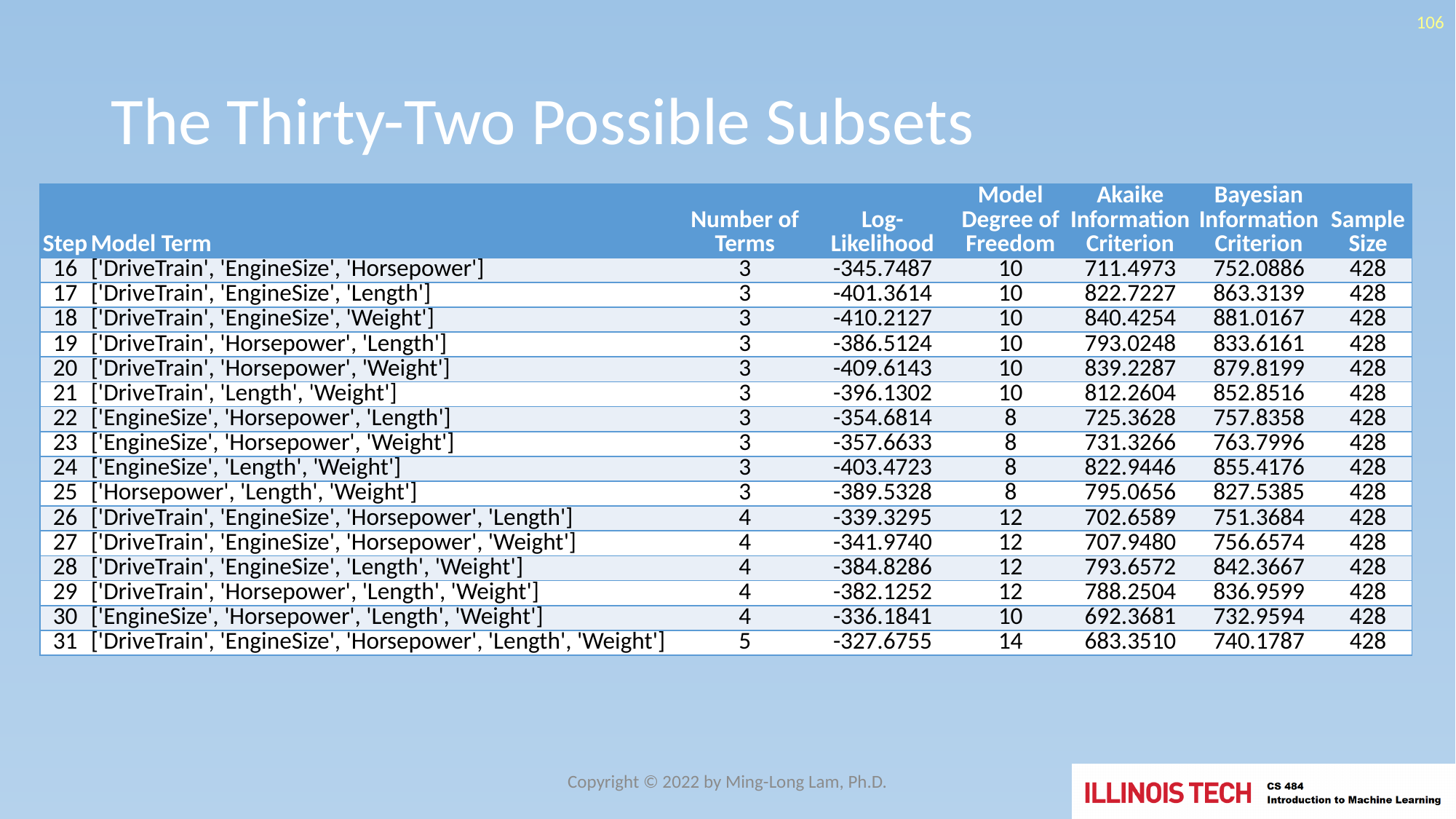

106
# The Thirty-Two Possible Subsets
| Step | Model Term | Number of Terms | Log-Likelihood | Model Degree of Freedom | Akaike Information Criterion | Bayesian Information Criterion | Sample Size |
| --- | --- | --- | --- | --- | --- | --- | --- |
| 16 | ['DriveTrain', 'EngineSize', 'Horsepower'] | 3 | -345.7487 | 10 | 711.4973 | 752.0886 | 428 |
| 17 | ['DriveTrain', 'EngineSize', 'Length'] | 3 | -401.3614 | 10 | 822.7227 | 863.3139 | 428 |
| 18 | ['DriveTrain', 'EngineSize', 'Weight'] | 3 | -410.2127 | 10 | 840.4254 | 881.0167 | 428 |
| 19 | ['DriveTrain', 'Horsepower', 'Length'] | 3 | -386.5124 | 10 | 793.0248 | 833.6161 | 428 |
| 20 | ['DriveTrain', 'Horsepower', 'Weight'] | 3 | -409.6143 | 10 | 839.2287 | 879.8199 | 428 |
| 21 | ['DriveTrain', 'Length', 'Weight'] | 3 | -396.1302 | 10 | 812.2604 | 852.8516 | 428 |
| 22 | ['EngineSize', 'Horsepower', 'Length'] | 3 | -354.6814 | 8 | 725.3628 | 757.8358 | 428 |
| 23 | ['EngineSize', 'Horsepower', 'Weight'] | 3 | -357.6633 | 8 | 731.3266 | 763.7996 | 428 |
| 24 | ['EngineSize', 'Length', 'Weight'] | 3 | -403.4723 | 8 | 822.9446 | 855.4176 | 428 |
| 25 | ['Horsepower', 'Length', 'Weight'] | 3 | -389.5328 | 8 | 795.0656 | 827.5385 | 428 |
| 26 | ['DriveTrain', 'EngineSize', 'Horsepower', 'Length'] | 4 | -339.3295 | 12 | 702.6589 | 751.3684 | 428 |
| 27 | ['DriveTrain', 'EngineSize', 'Horsepower', 'Weight'] | 4 | -341.9740 | 12 | 707.9480 | 756.6574 | 428 |
| 28 | ['DriveTrain', 'EngineSize', 'Length', 'Weight'] | 4 | -384.8286 | 12 | 793.6572 | 842.3667 | 428 |
| 29 | ['DriveTrain', 'Horsepower', 'Length', 'Weight'] | 4 | -382.1252 | 12 | 788.2504 | 836.9599 | 428 |
| 30 | ['EngineSize', 'Horsepower', 'Length', 'Weight'] | 4 | -336.1841 | 10 | 692.3681 | 732.9594 | 428 |
| 31 | ['DriveTrain', 'EngineSize', 'Horsepower', 'Length', 'Weight'] | 5 | -327.6755 | 14 | 683.3510 | 740.1787 | 428 |
Copyright © 2022 by Ming-Long Lam, Ph.D.